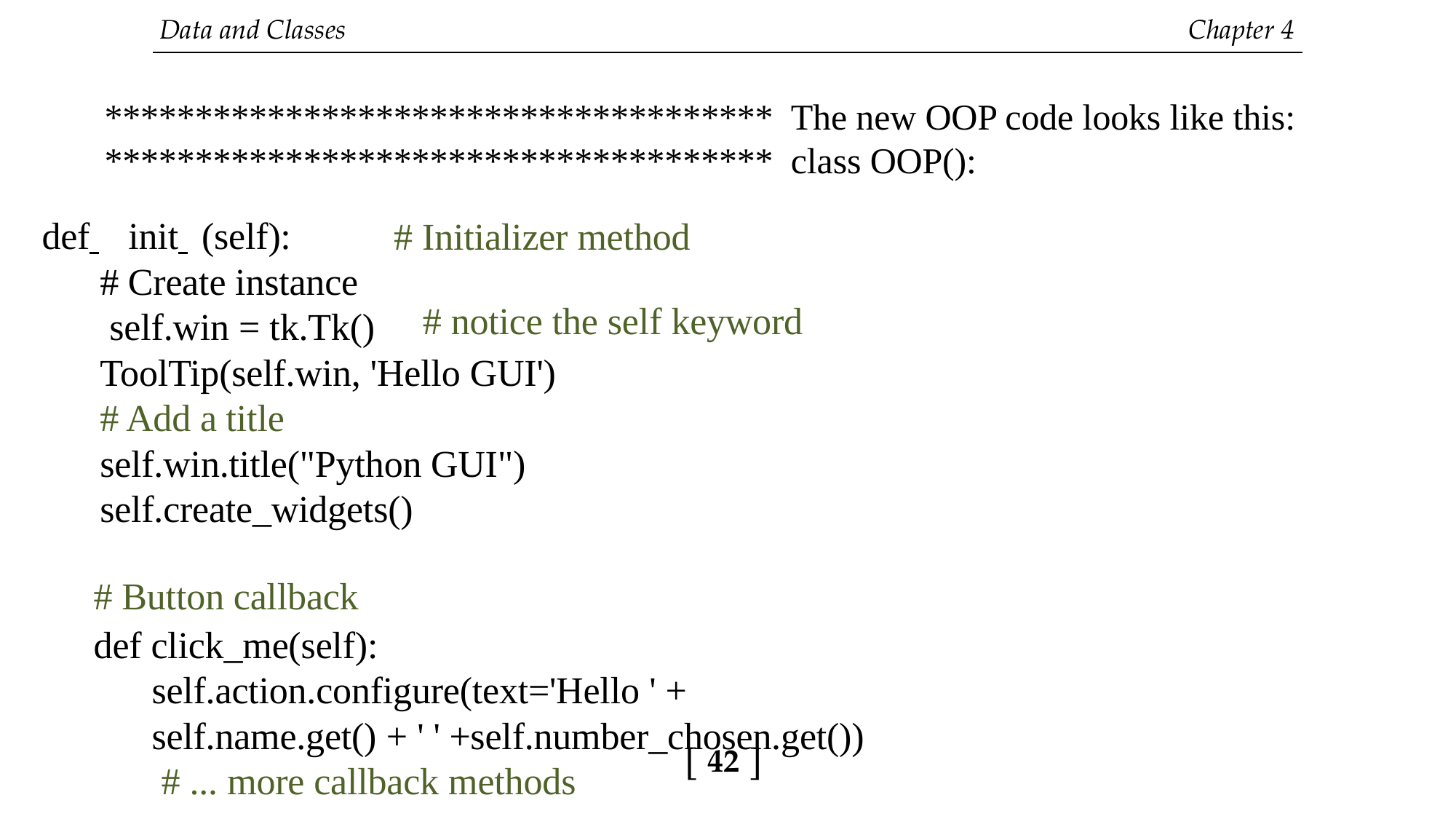

Data and Classes
Chapter 4

*************************************  The new OOP code looks like this:
*************************************  class OOP():

def init (self):
# Create instance
 self.win = tk.Tk()
ToolTip(self.win, 'Hello GUI')
# Add a title
self.win.title("Python GUI")
self.create_widgets()
# Initializer method
# notice the self keyword
# Button callback
def click_me(self):
self.action.configure(text='Hello ' + self.name.get() + ' ' +self.number_chosen.get())
 # ... more callback methods
[ 42 ]